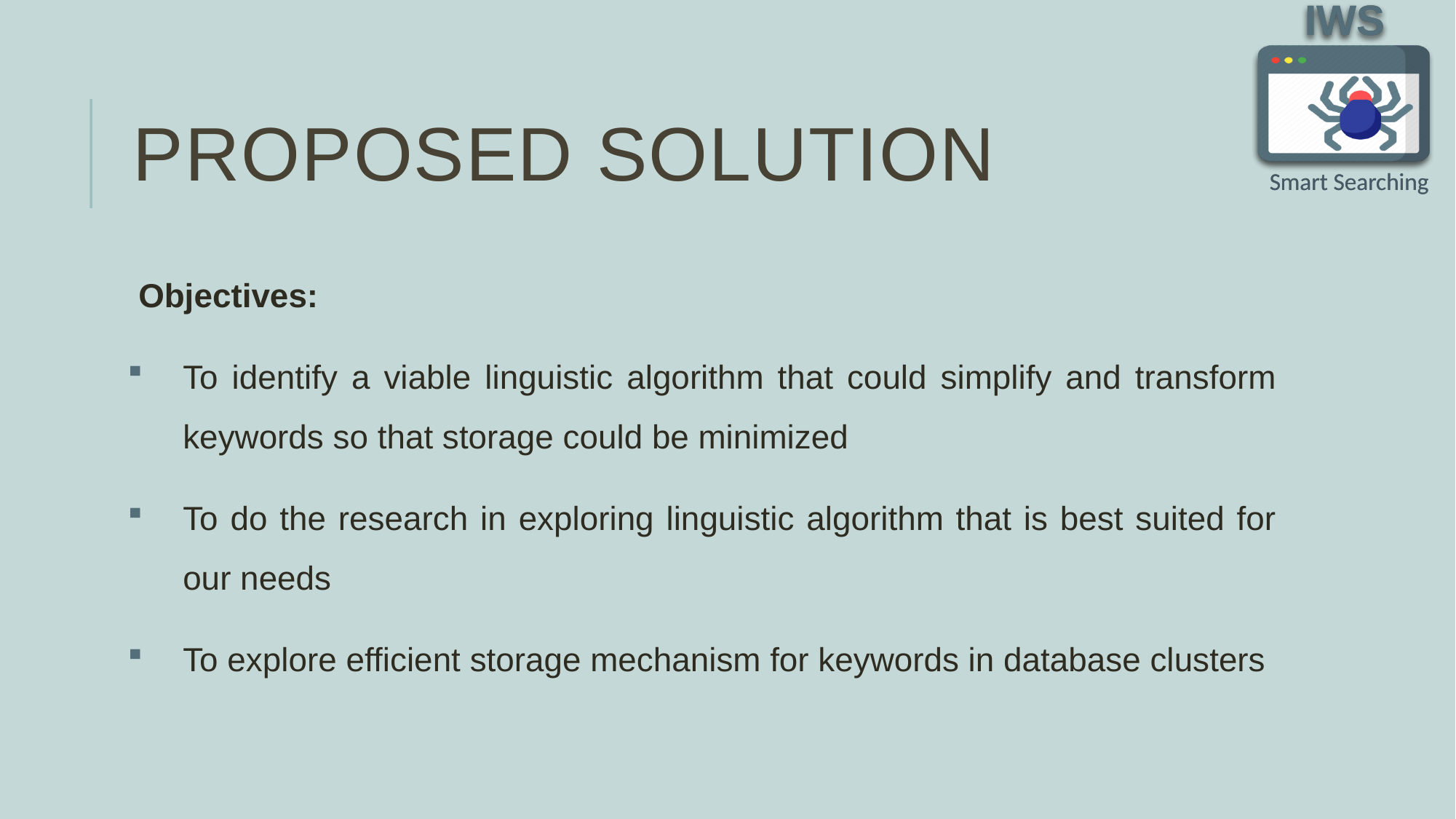

# Proposed solution
Objectives:
To identify a viable linguistic algorithm that could simplify and transform keywords so that storage could be minimized
To do the research in exploring linguistic algorithm that is best suited for our needs
To explore efficient storage mechanism for keywords in database clusters